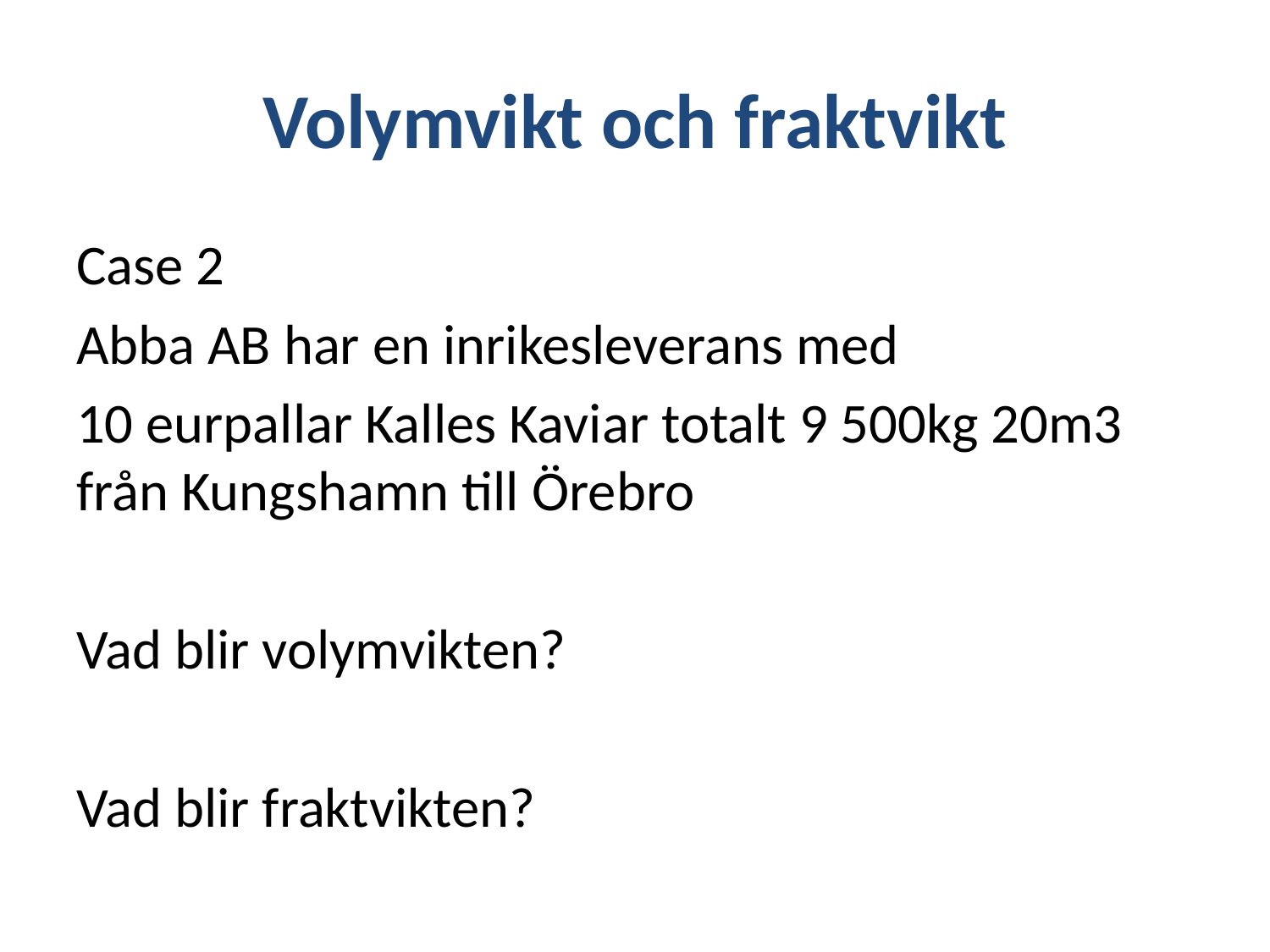

# Volymvikt och fraktvikt
Case 2
Abba AB har en inrikesleverans med
10 eurpallar Kalles Kaviar totalt 9 500kg 20m3 från Kungshamn till Örebro

Vad blir volymvikten?

Vad blir fraktvikten?